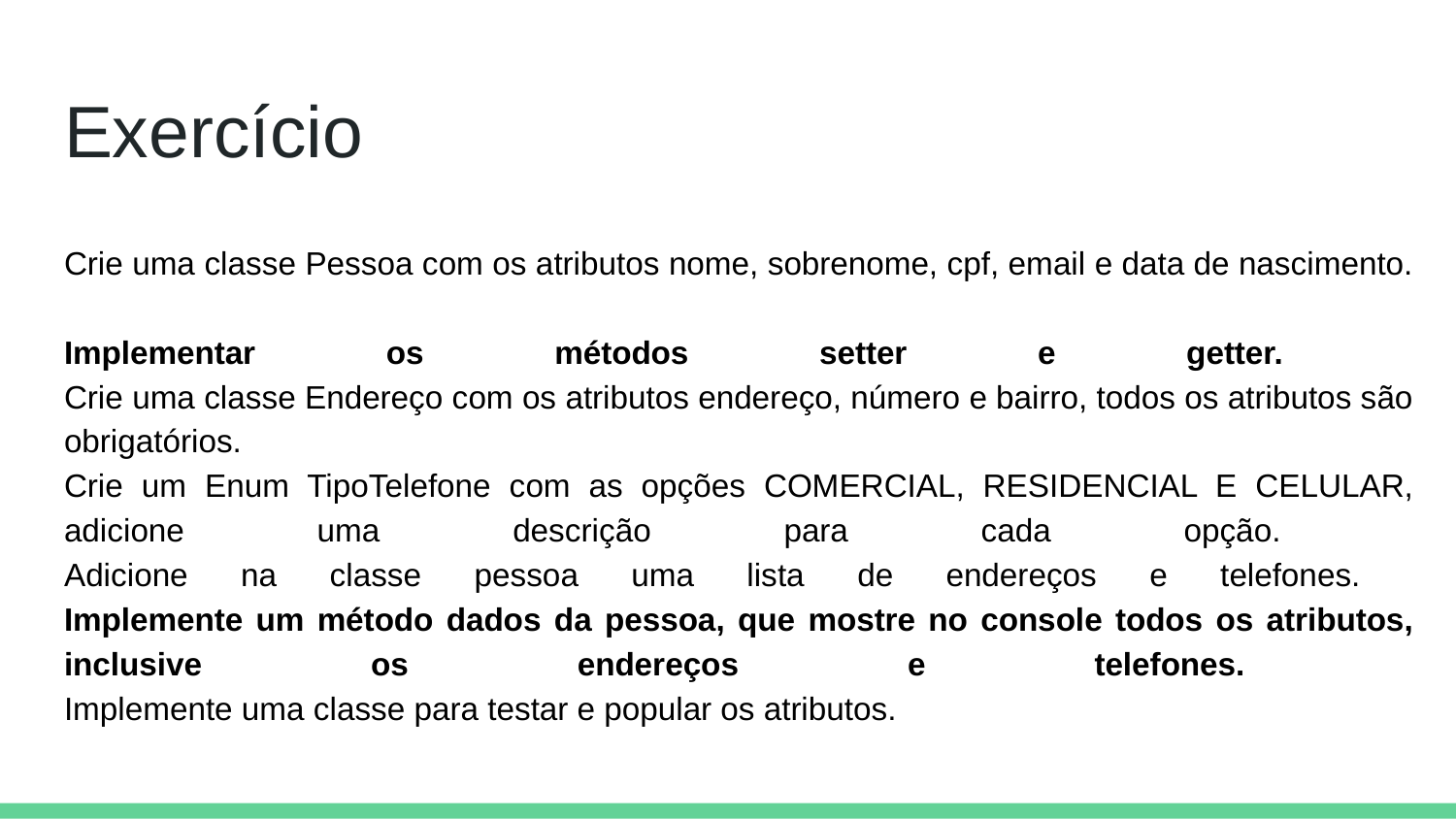

# Exercício
Crie uma classe Pessoa com os atributos nome, sobrenome, cpf, email e data de nascimento.
Implementar os métodos setter e getter.
Crie uma classe Endereço com os atributos endereço, número e bairro, todos os atributos são obrigatórios.
Crie um Enum TipoTelefone com as opções COMERCIAL, RESIDENCIAL E CELULAR, adicione uma descrição para cada opção.
Adicione na classe pessoa uma lista de endereços e telefones.
Implemente um método dados da pessoa, que mostre no console todos os atributos, inclusive os endereços e telefones.
Implemente uma classe para testar e popular os atributos.